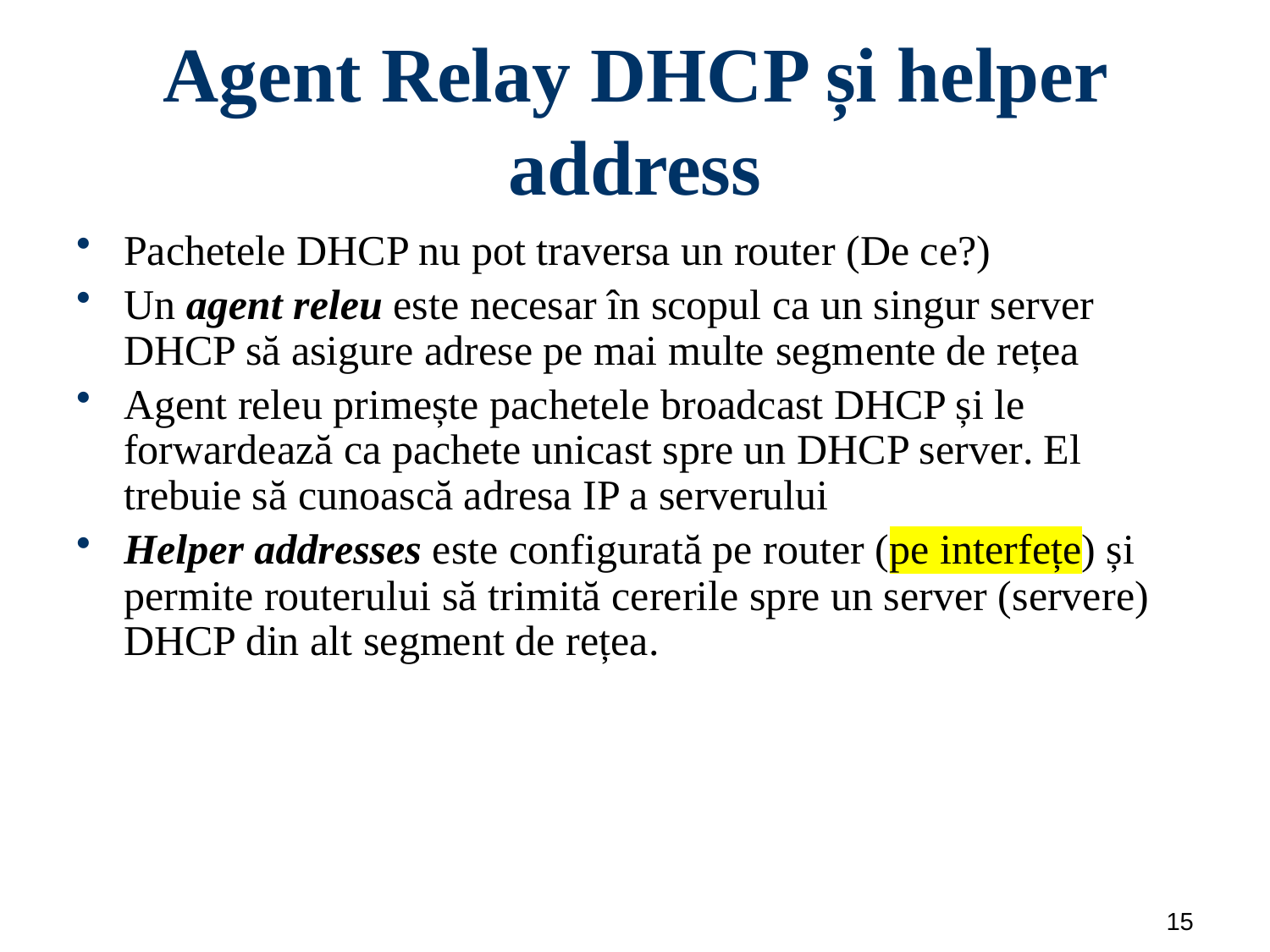

Agent Relay DHCP și helper address
Pachetele DHCP nu pot traversa un router (De ce?)
Un agent releu este necesar în scopul ca un singur server  DHCP să asigure adrese pe mai multe segmente de rețea
Agent releu primește pachetele broadcast DHCP și le forwardează ca pachete unicast spre un DHCP server. El trebuie să cunoască adresa IP a serverului
Helper addresses este configurată pe router (pe interfețe) și permite routerului să trimită cererile spre un server (servere) DHCP din alt segment de rețea.

15